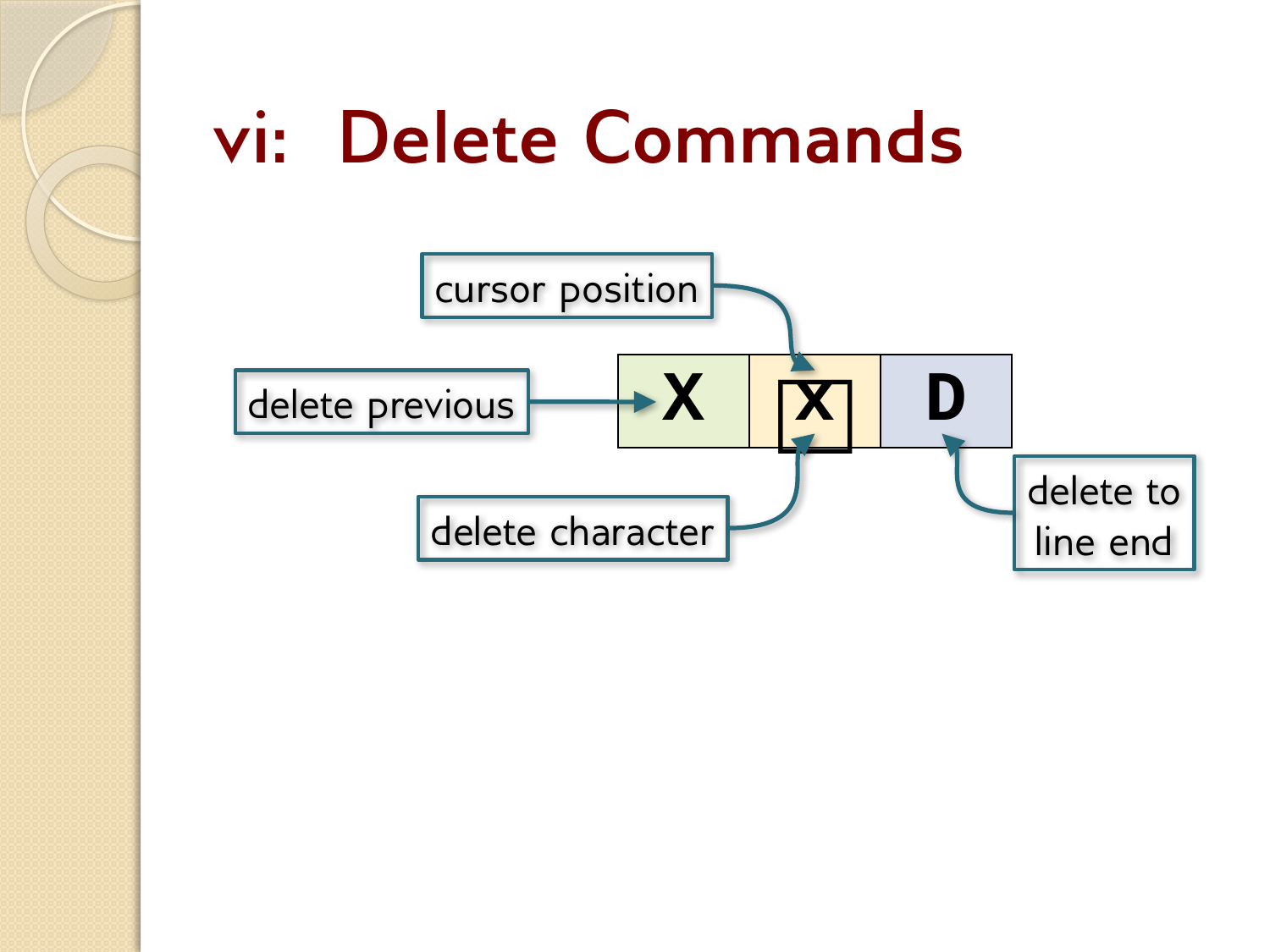

# vi:  Delete Commands
cursor position
□
| X | x | D |
| --- | --- | --- |
delete previous
delete to
line end
delete character